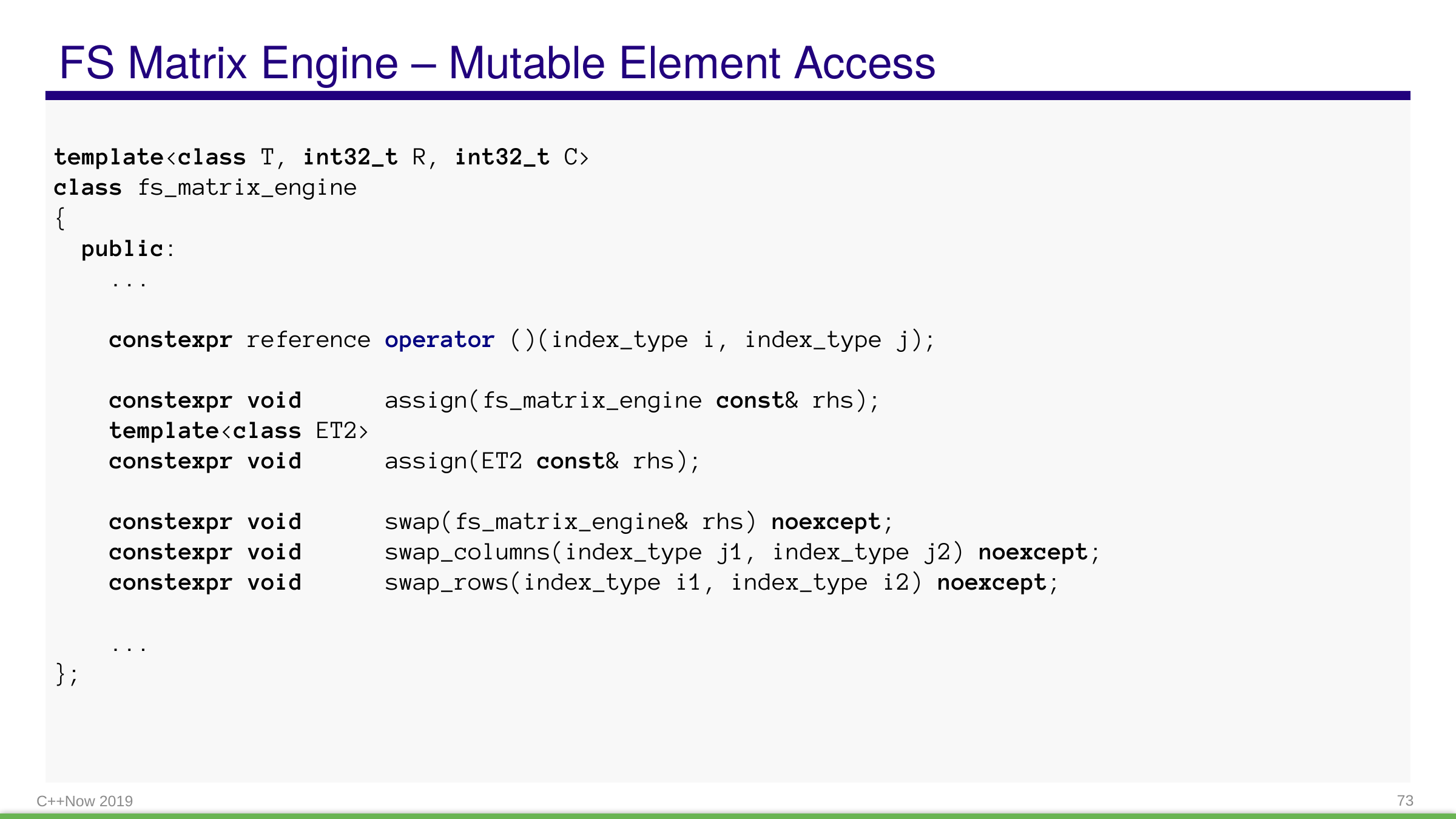

# FS Matrix Engine – Mutable Element Access

template<class T, int32_t R, int32_t C>
class fs_matrix_engine
{
  public:
    ...

    constexpr reference operator ()(index_type i, index_type j);

    constexpr void      assign(fs_matrix_engine const& rhs);
    template<class ET2>
    constexpr void      assign(ET2 const& rhs);

    constexpr void      swap(fs_matrix_engine& rhs) noexcept;
    constexpr void      swap_columns(index_type j1, index_type j2) noexcept;
    constexpr void      swap_rows(index_type i1, index_type i2) noexcept;

    ...
};
C++Now 2019
73